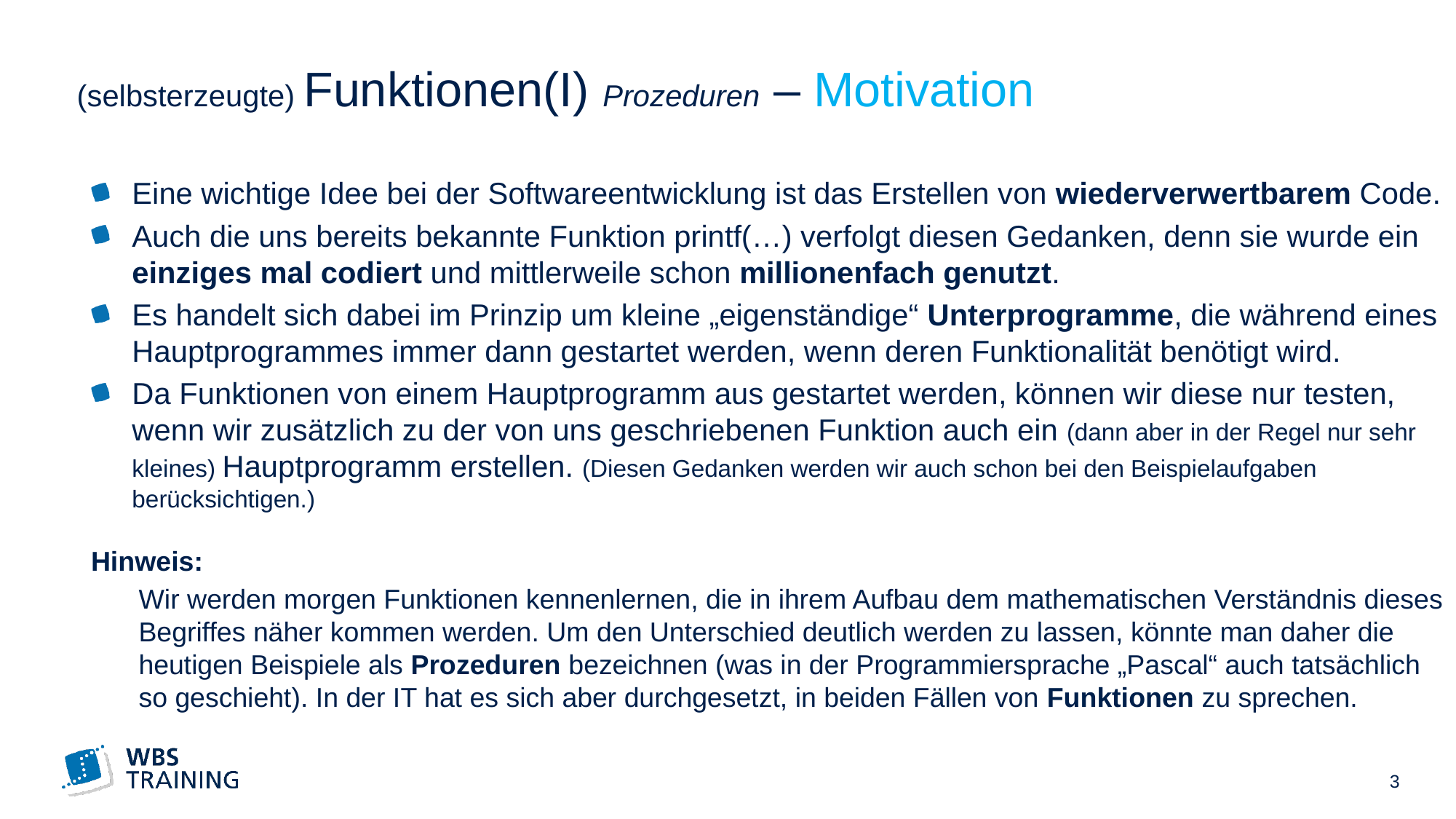

# (selbsterzeugte) Funktionen(I) Prozeduren – Motivation
Eine wichtige Idee bei der Softwareentwicklung ist das Erstellen von wiederverwertbarem Code.
Auch die uns bereits bekannte Funktion printf(…) verfolgt diesen Gedanken, denn sie wurde ein einziges mal codiert und mittlerweile schon millionenfach genutzt.
Es handelt sich dabei im Prinzip um kleine „eigenständige“ Unterprogramme, die während eines Hauptprogrammes immer dann gestartet werden, wenn deren Funktionalität benötigt wird.
Da Funktionen von einem Hauptprogramm aus gestartet werden, können wir diese nur testen, wenn wir zusätzlich zu der von uns geschriebenen Funktion auch ein (dann aber in der Regel nur sehr kleines) Hauptprogramm erstellen. (Diesen Gedanken werden wir auch schon bei den Beispielaufgaben berücksichtigen.)

Hinweis:
Wir werden morgen Funktionen kennenlernen, die in ihrem Aufbau dem mathematischen Verständnis dieses Begriffes näher kommen werden. Um den Unterschied deutlich werden zu lassen, könnte man daher die heutigen Beispiele als Prozeduren bezeichnen (was in der Programmiersprache „Pascal“ auch tatsächlich so geschieht). In der IT hat es sich aber durchgesetzt, in beiden Fällen von Funktionen zu sprechen.

    3